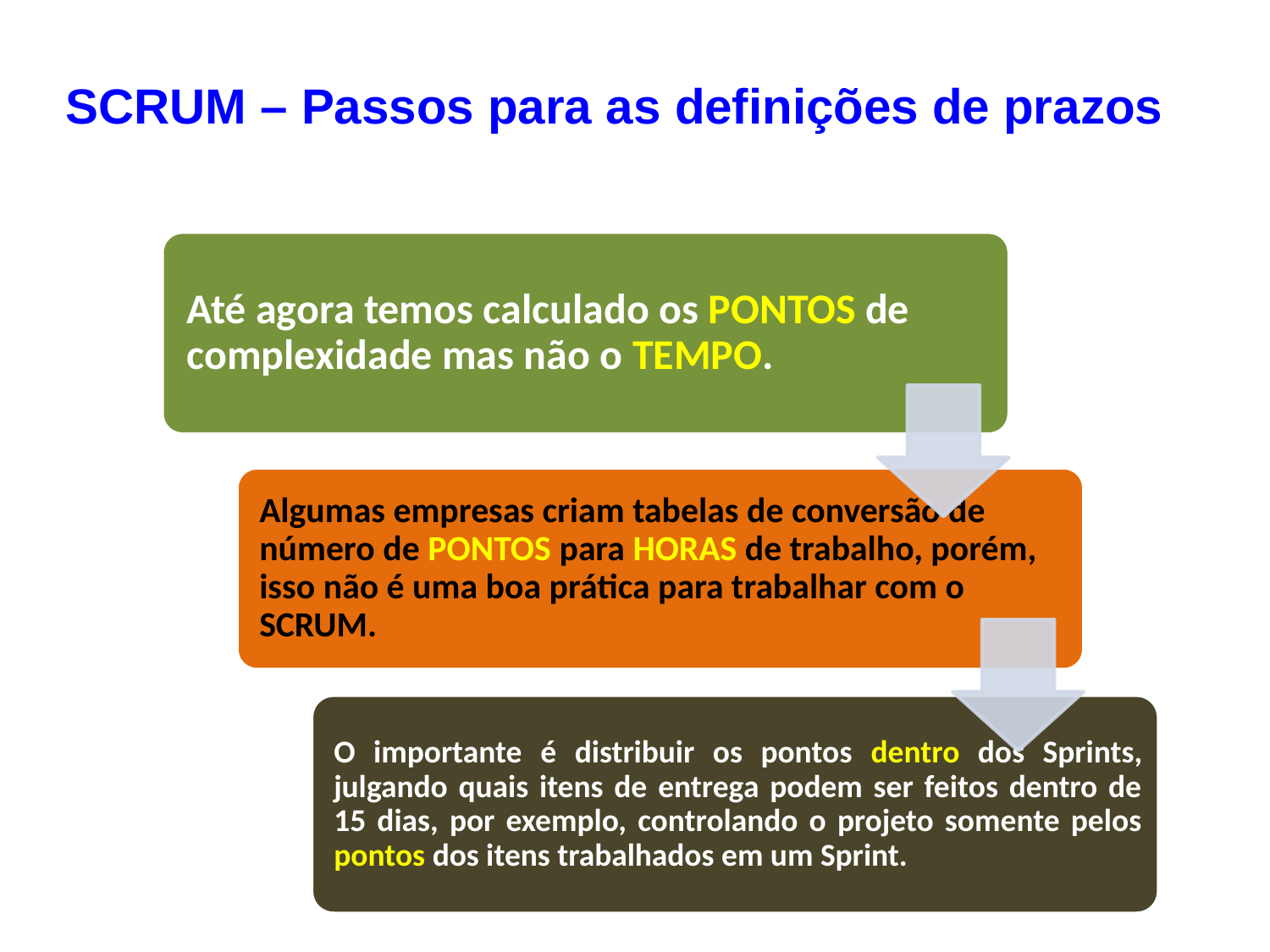

SCRUM – Passos para as definições de prazos

Até agora temos calculado os PONTOS de complexidade mas não o TEMPO.
Algumas empresas criam tabelas de conversão de número de PONTOS para HORAS de trabalho, porém, isso não é uma boa prática para trabalhar com o SCRUM.
O importante é distribuir os pontos dentro dos Sprints, julgando quais itens de entrega podem ser feitos dentro de 15 dias, por exemplo, controlando o projeto somente pelos pontos dos itens trabalhados em um Sprint.